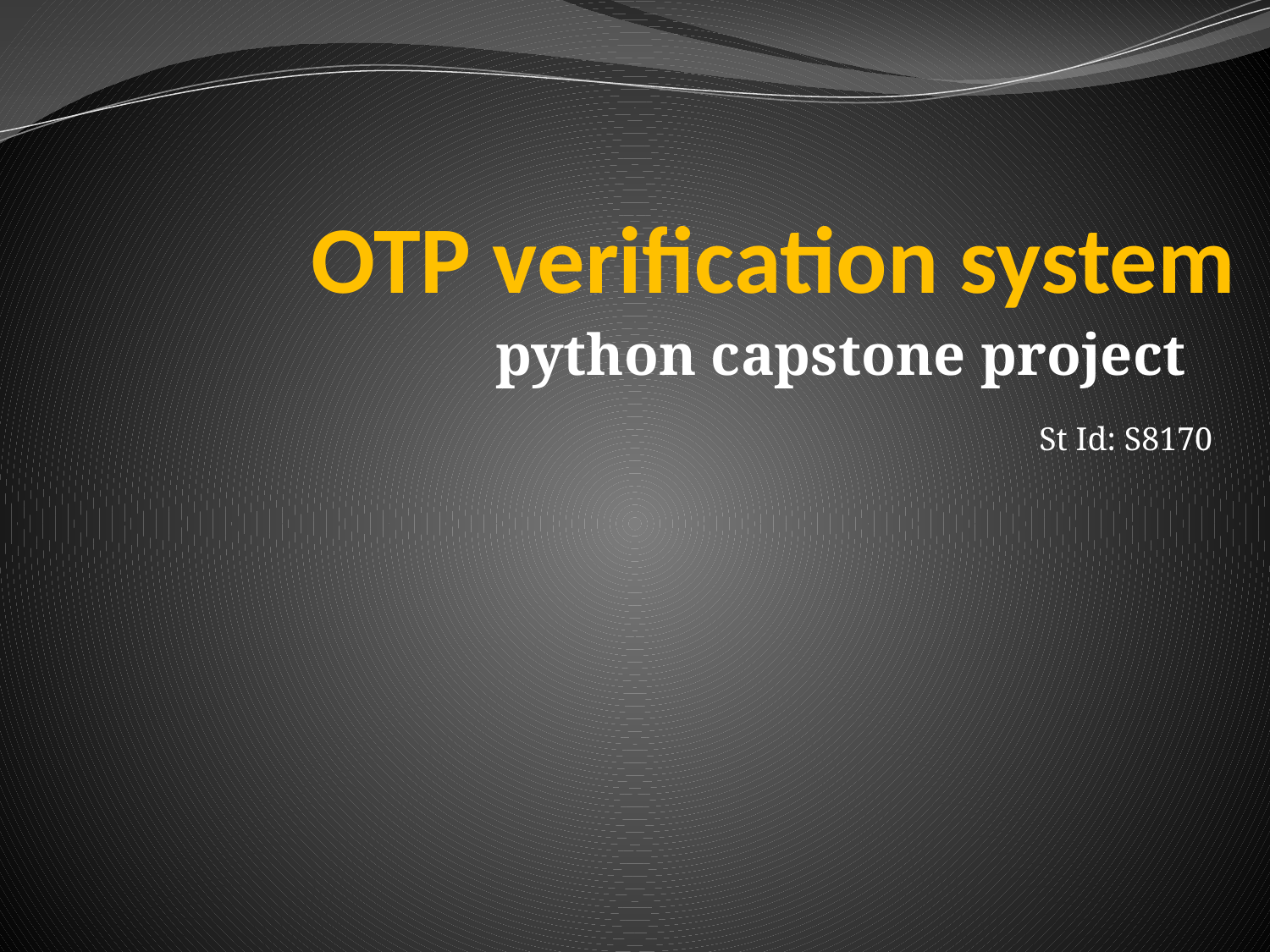

# OTP verification system
             python capstone project
St Id: S8170